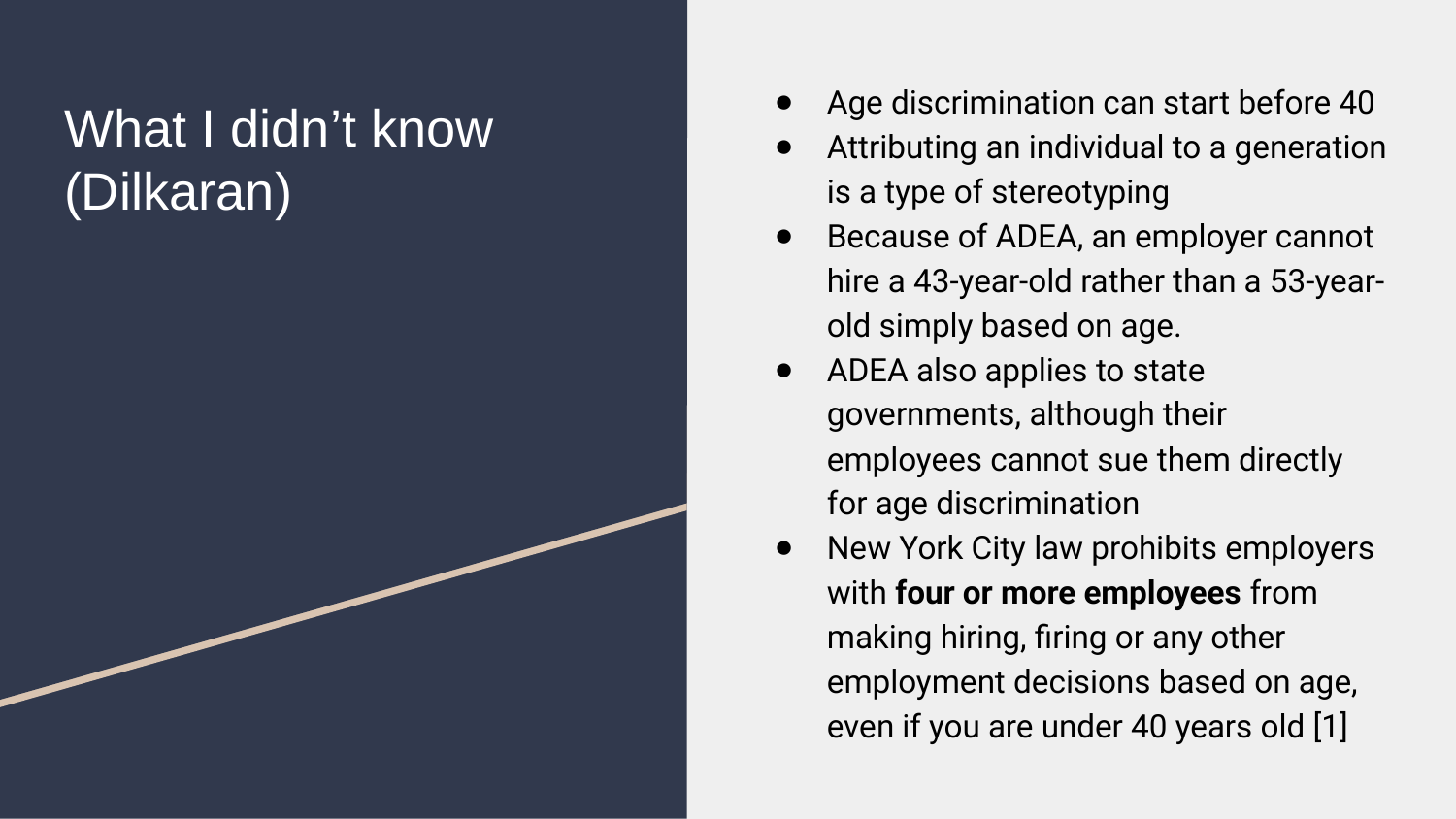

Age discrimination can start before 40
Attributing an individual to a generation is a type of stereotyping
Because of ADEA, an employer cannot hire a 43-year-old rather than a 53-year-old simply based on age.
ADEA also applies to state governments, although their employees cannot sue them directly for age discrimination
New York City law prohibits employers with four or more employees from making hiring, firing or any other employment decisions based on age, even if you are under 40 years old [1]
# What I didn’t know (Dilkaran)